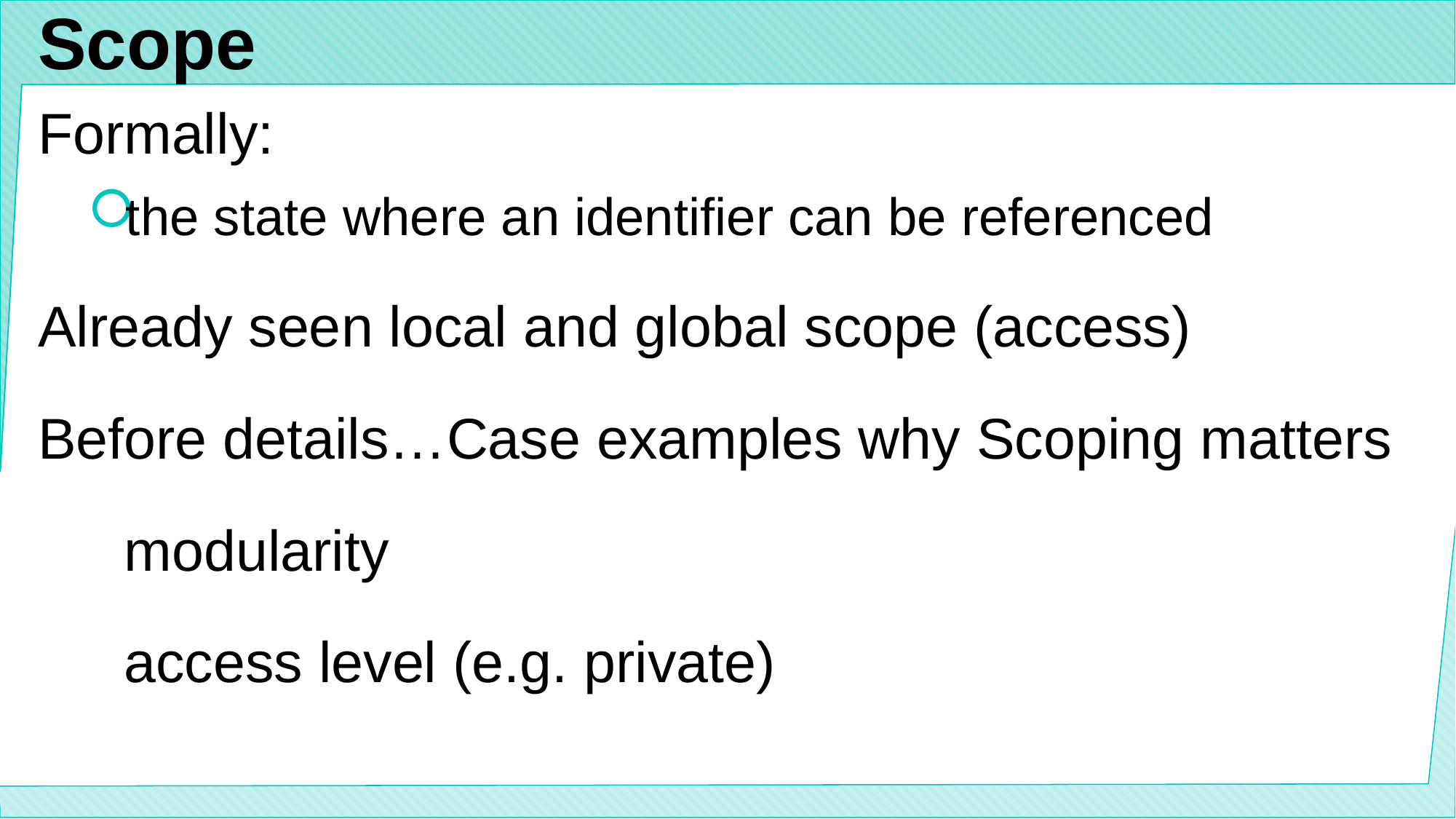

# Scope
Formally:
the state where an identifier can be referenced
Already seen local and global scope (access)
Before details…Case examples why Scoping matters
	modularity
	access level (e.g. private)